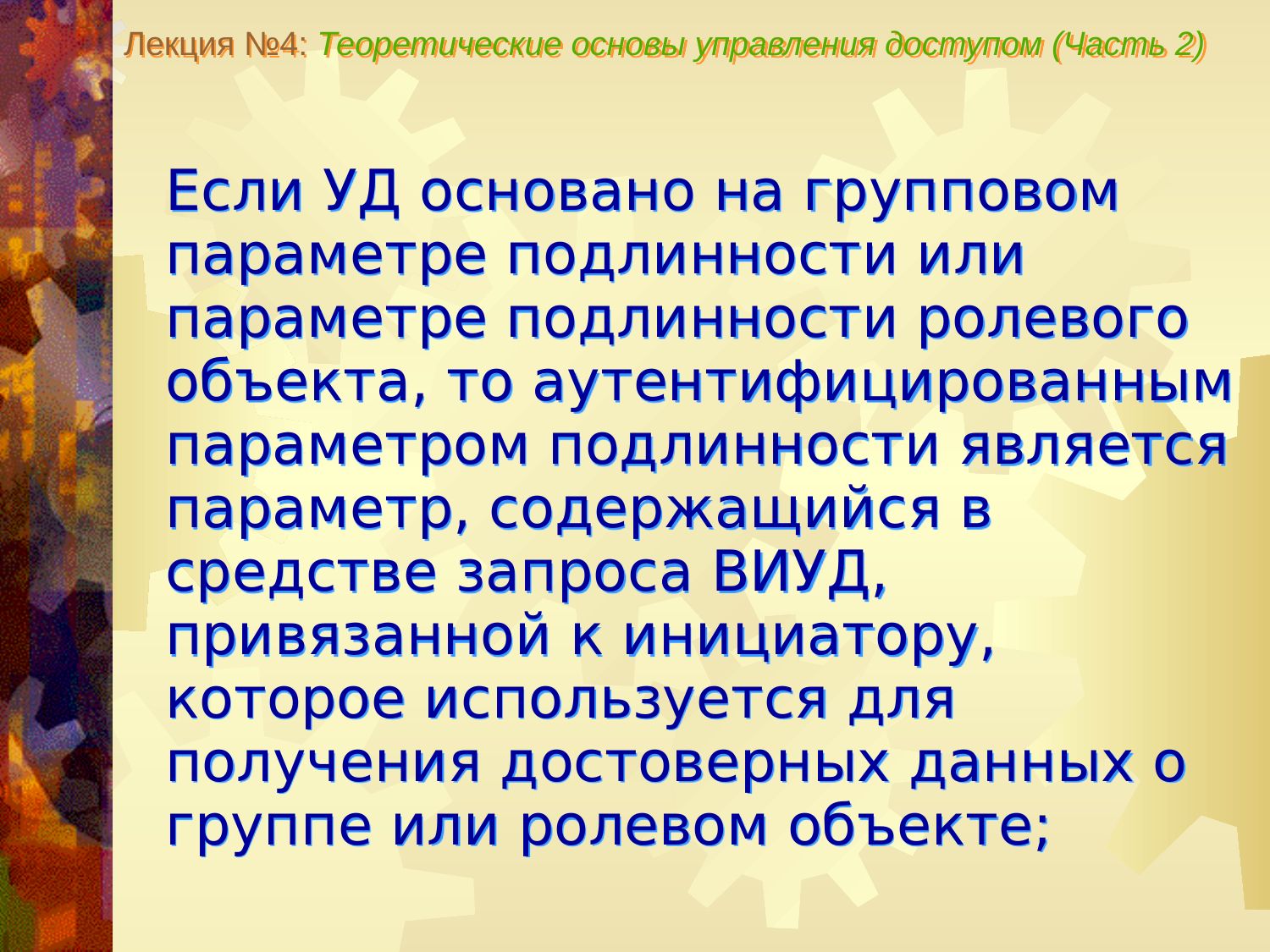

Лекция №4: Теоретические основы управления доступом (Часть 2)
Если УД основано на групповом параметре подлинности или параметре подлинности ролевого объекта, то аутентифицированным параметром подлинности является параметр, содержащийся в средстве запроса ВИУД, привязанной к инициатору, которое используется для получения достоверных данных о группе или ролевом объекте;